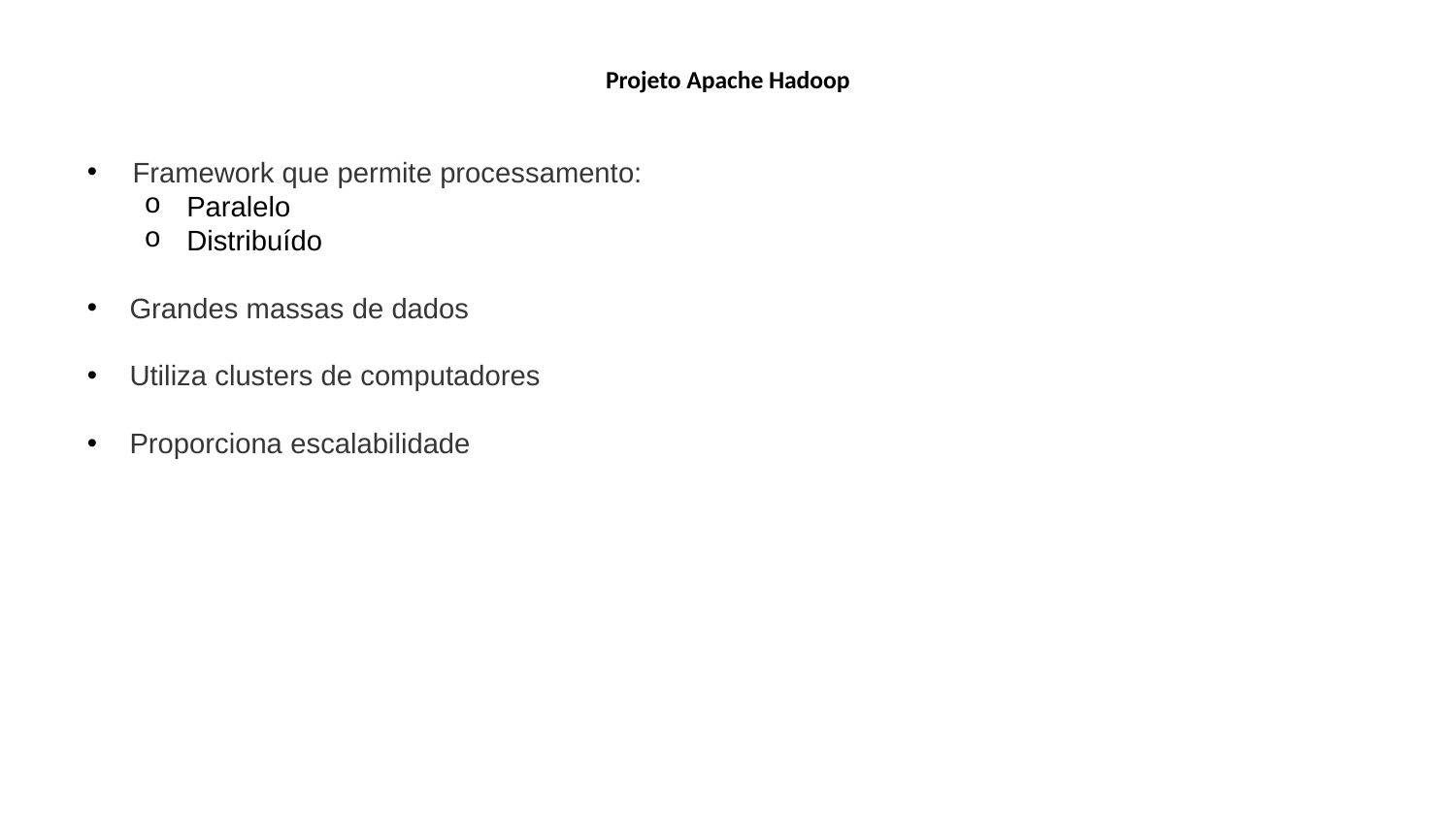

# Projeto Apache Hadoop
Framework que permite processamento:
Paralelo
Distribuído

Grandes massas de dados

Utiliza clusters de computadores

Proporciona escalabilidade